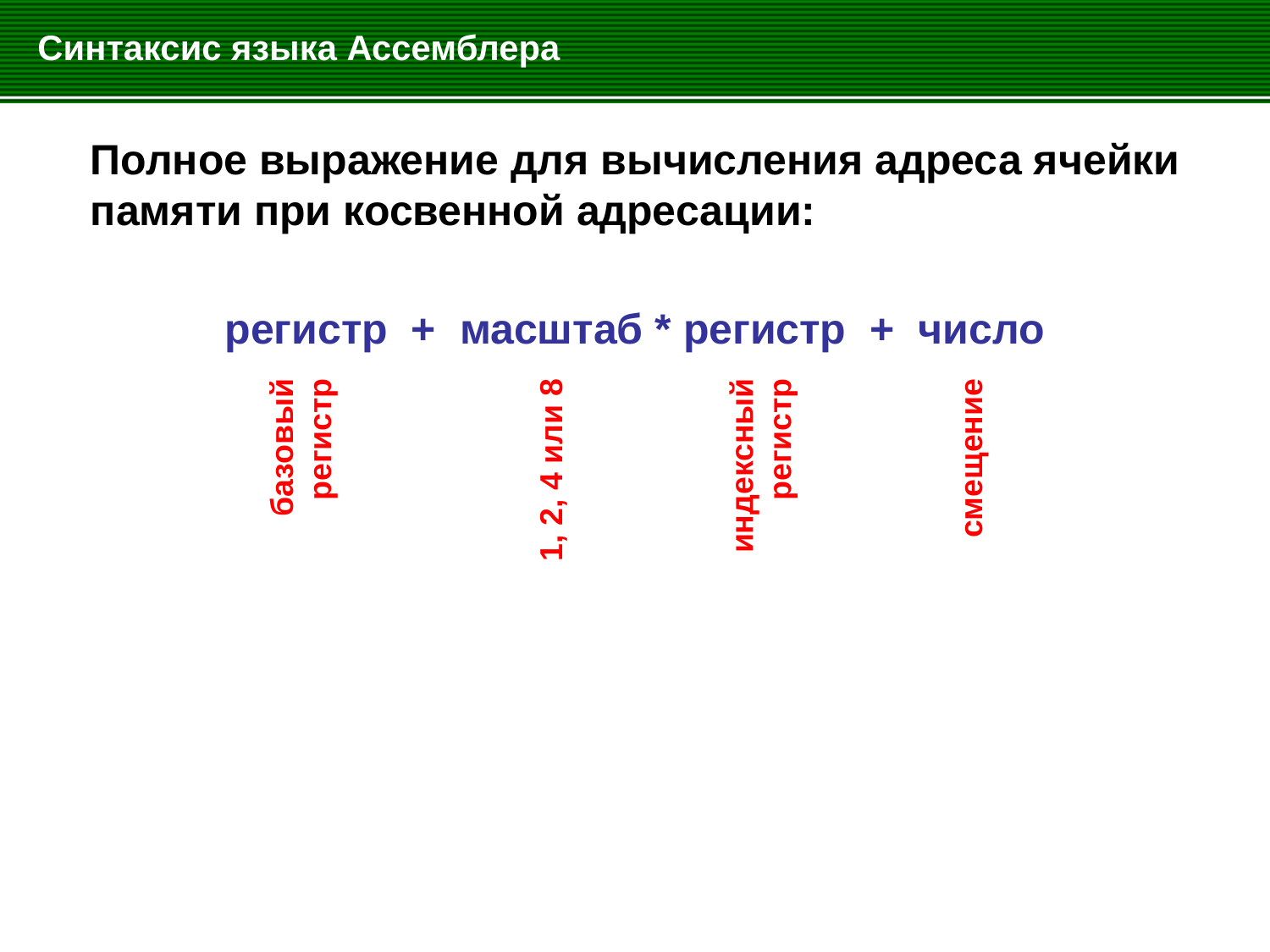

# Синтаксис языка Ассемблера
	Полное выражение для вычисления адреса ячейки памяти при косвенной адресации:

регистр  +  масштаб * регистр  +  число
базовый
регистр
смещение
1, 2, 4 или 8
индексный
регистр